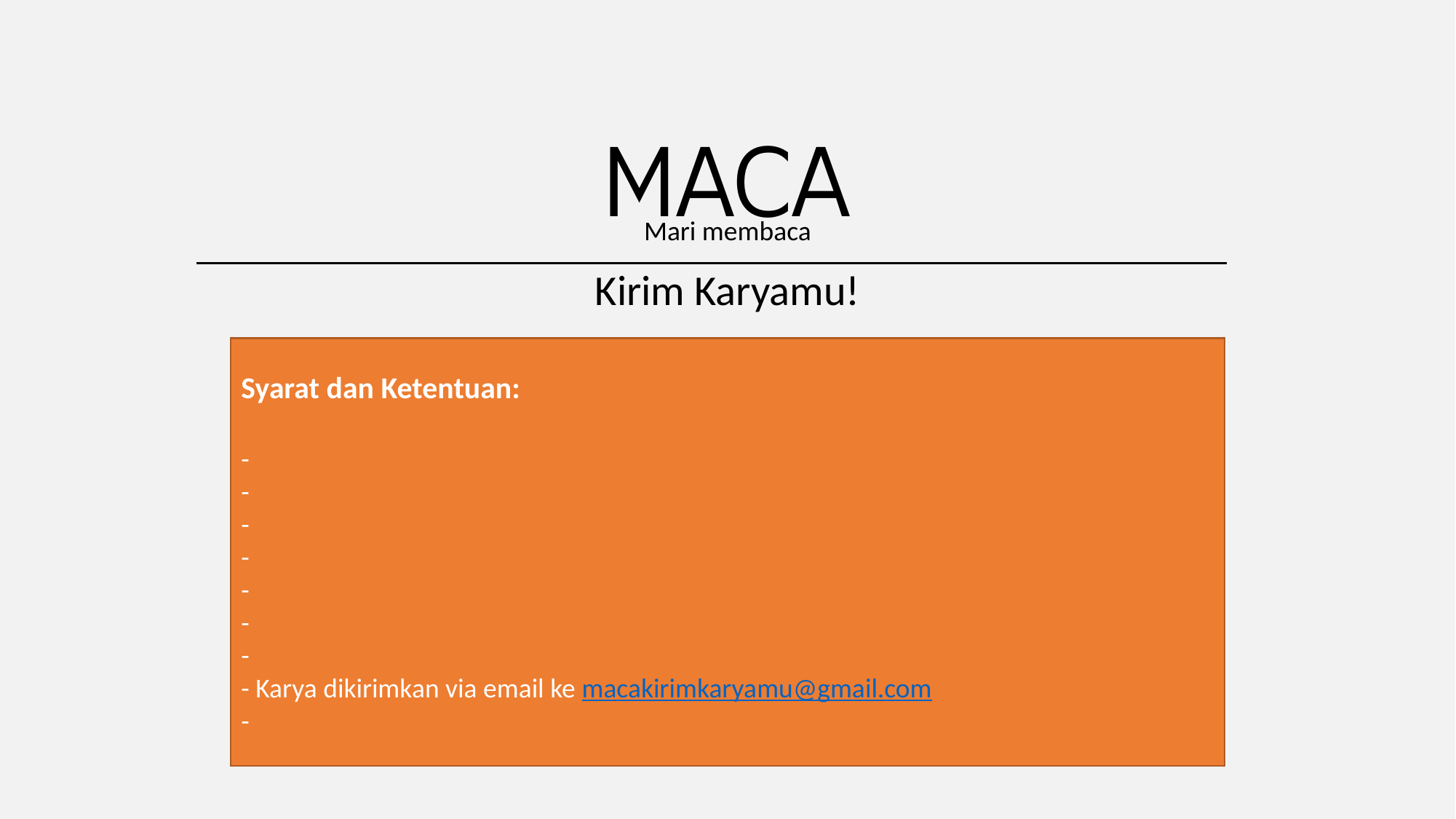

# MACA
Mari membaca
Kirim Karyamu!
Syarat dan Ketentuan:

-
-
-
-
-
-
-
- Karya dikirimkan via email ke macakirimkaryamu@gmail.com
-